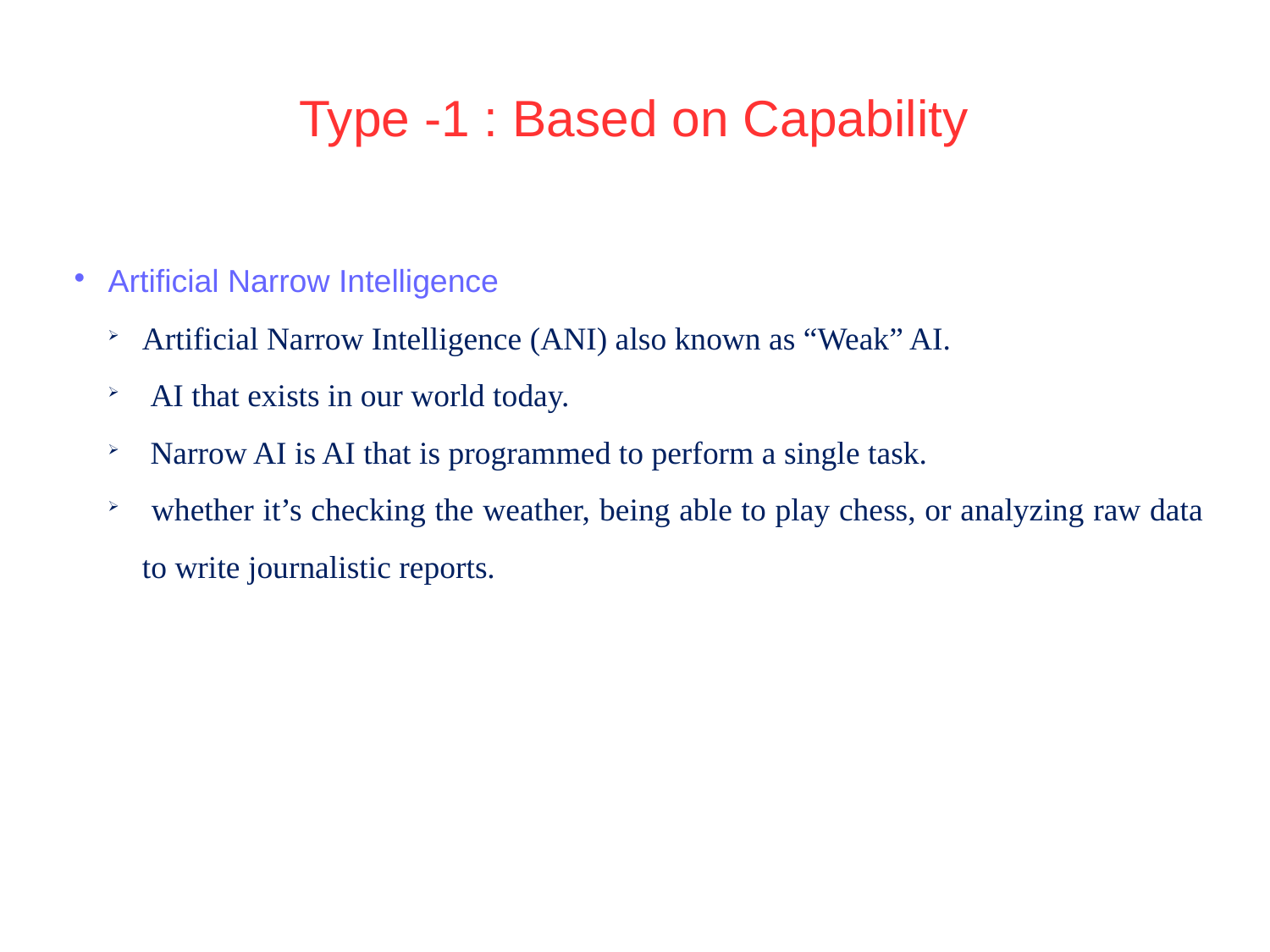

Type -1 : Based on Capability

Artificial Narrow Intelligence
Artificial Narrow Intelligence (ANI) also known as “Weak” AI.
 AI that exists in our world today.
 Narrow AI is AI that is programmed to perform a single task.
 whether it’s checking the weather, being able to play chess, or analyzing raw data to write journalistic reports.